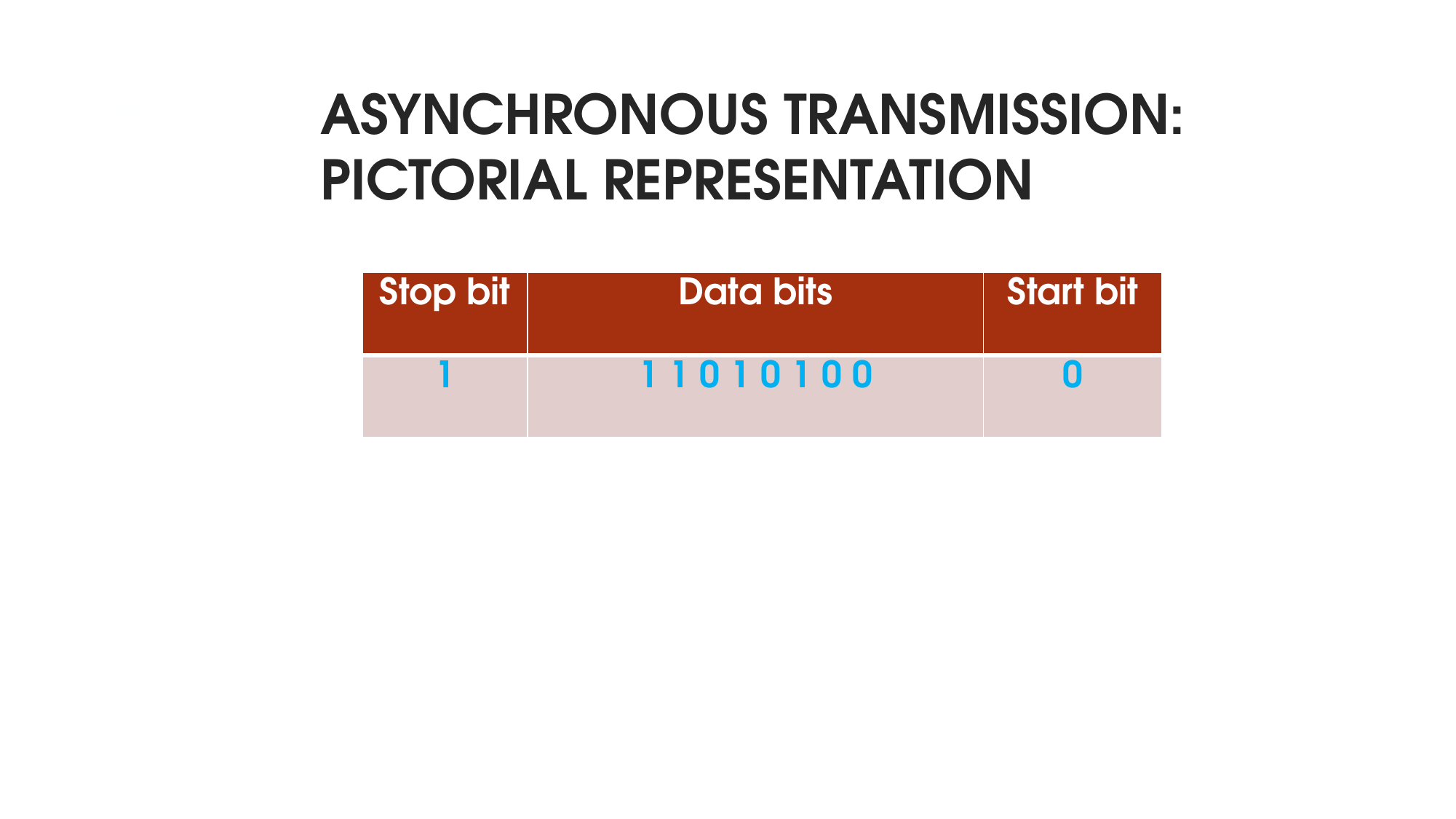

ASYNCHRONOUS TRANSMISSION: PICTORIAL REPRESENTATION
13
| Stop bit | Data bits | Start bit |
| --- | --- | --- |
| 1 | 1 1 0 1 0 1 0 0 | 0 |